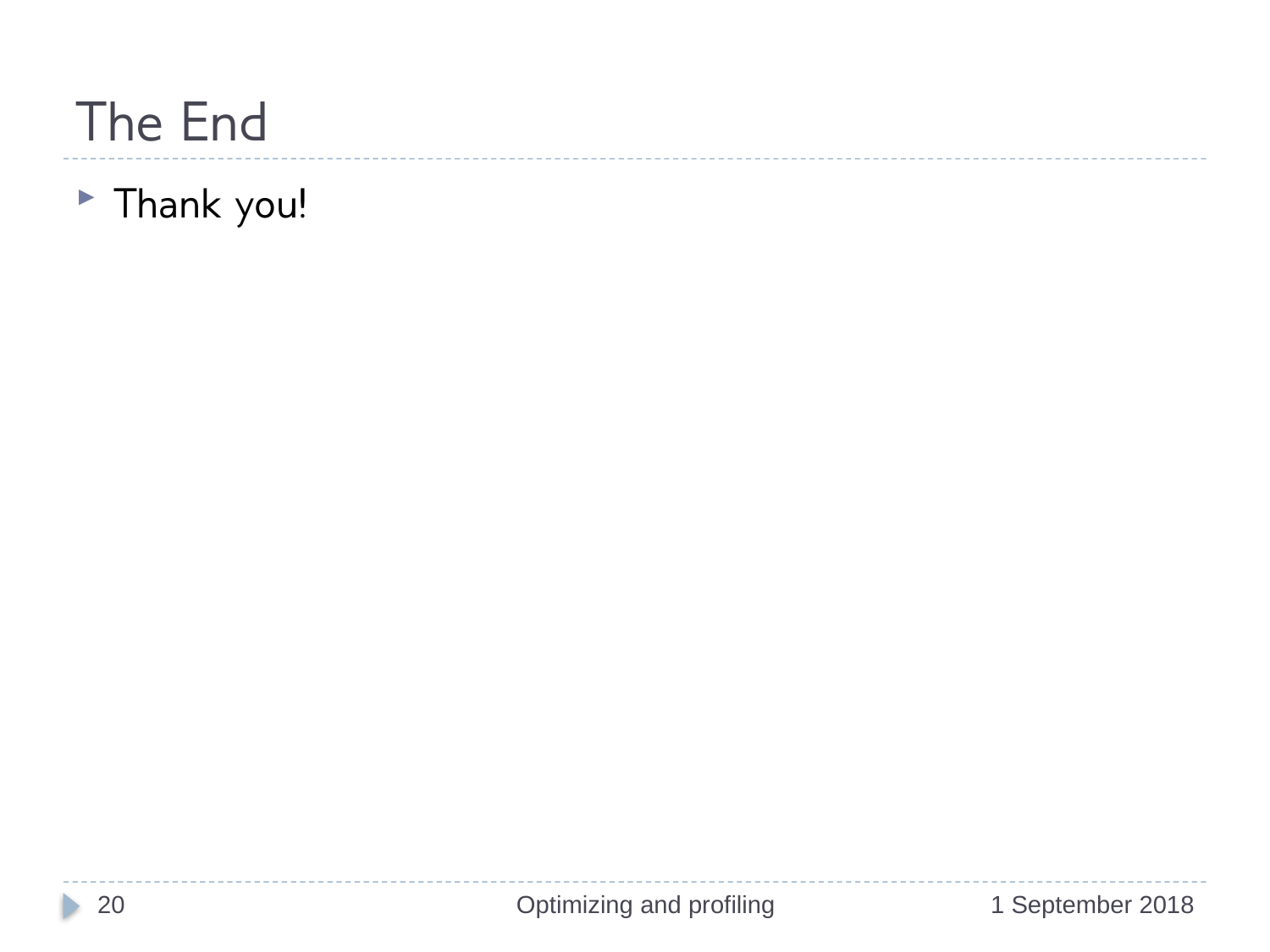

# The End
Thank you!
20
Optimizing and profiling
1 September 2018